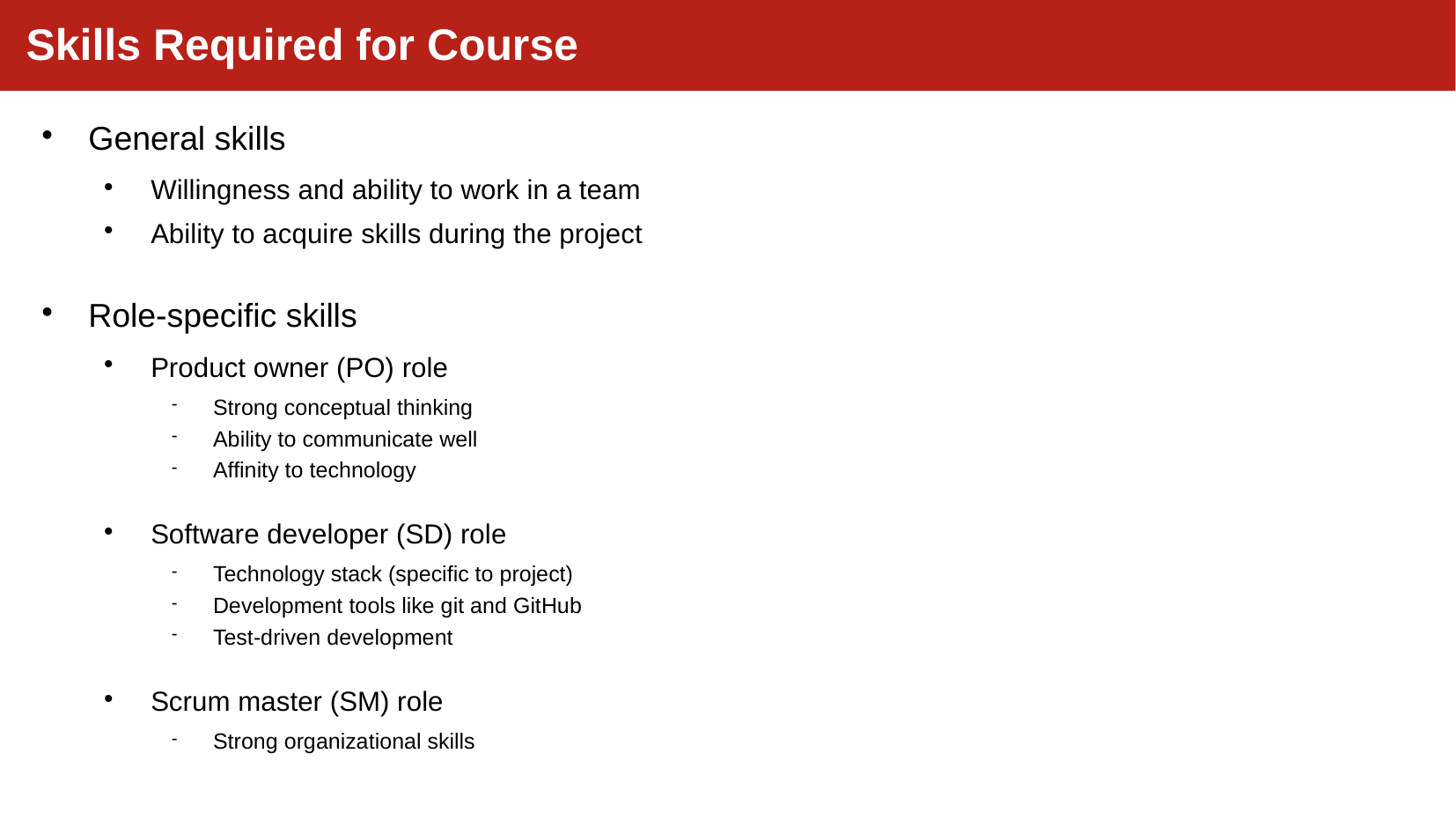

Skills Required for Course
General skills
Willingness and ability to work in a team
Ability to acquire skills during the project

Role-specific skills
Product owner (PO) role
Strong conceptual thinking
Ability to communicate well
Affinity to technology

Software developer (SD) role
Technology stack (specific to project)
Development tools like git and GitHub
Test-driven development

Scrum master (SM) role
Strong organizational skills